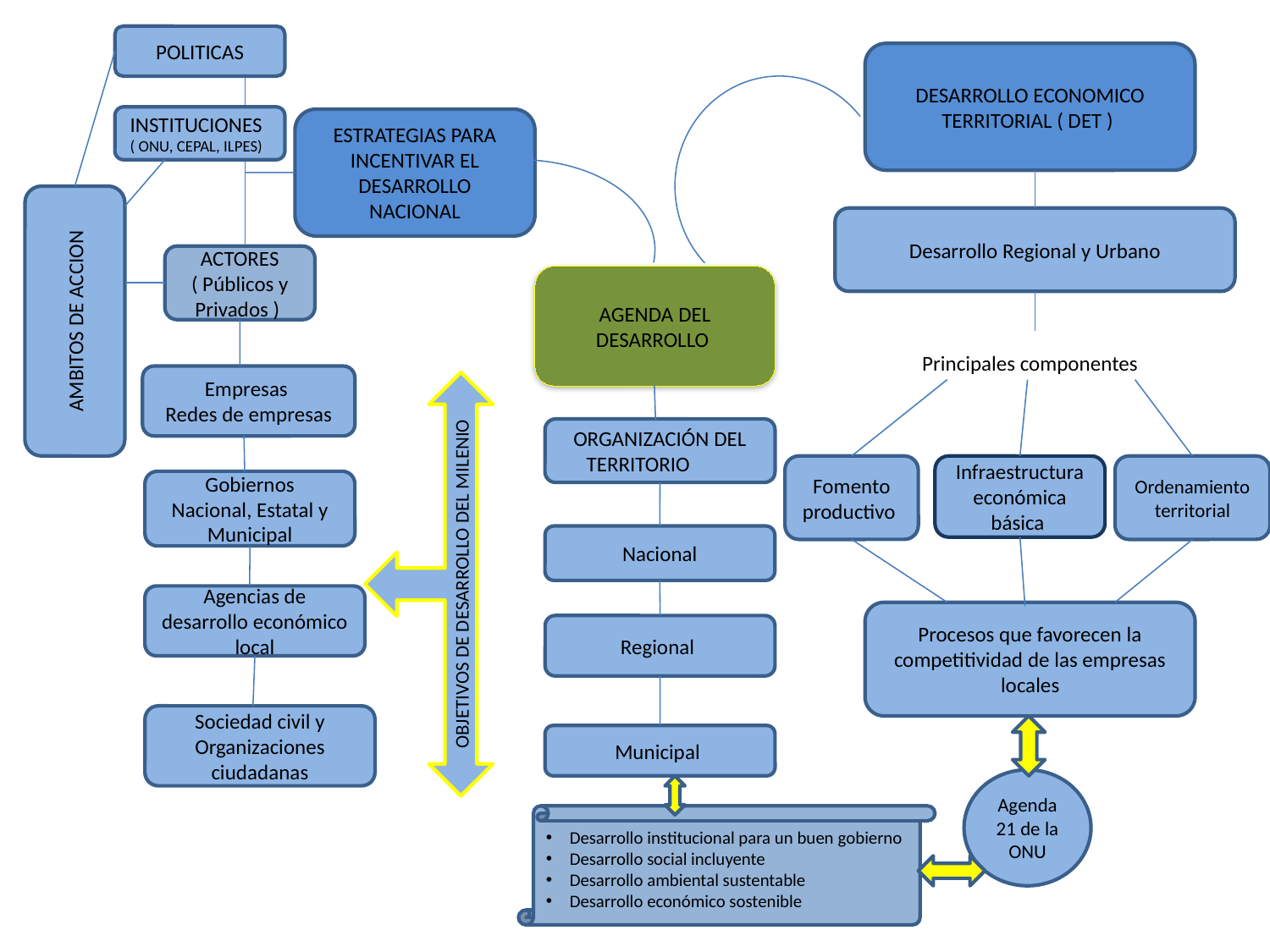

POLITICAS
DESARROLLO ECONOMICO TERRITORIAL ( DET )

INSTITUCIONES ( ONU, CEPAL, ILPES)
ESTRATEGIAS PARA INCENTIVAR EL DESARROLLO NACIONAL

AMBITOS DE ACCION
Desarrollo Regional y Urbano
ACTORES
( Públicos y Privados )
AGENDA DEL DESARROLLO
Principales componentes
Empresas
Redes de empresas
ORGANIZACIÓN DEL TERRITORIO
Fomento productivo
Infraestructura económica básica
Ordenamiento territorial
Gobiernos
Nacional, Estatal y Municipal
Nacional
Agencias de desarrollo económico local
Procesos que favorecen la competitividad de las empresas locales
Regional
Sociedad civil y Organizaciones ciudadanas
Municipal
OBJETIVOS DE DESARROLLO DEL MILENIO

Agenda 21 de la ONU

Desarrollo institucional para un buen gobierno
Desarrollo social incluyente
Desarrollo ambiental sustentable
Desarrollo económico sostenible